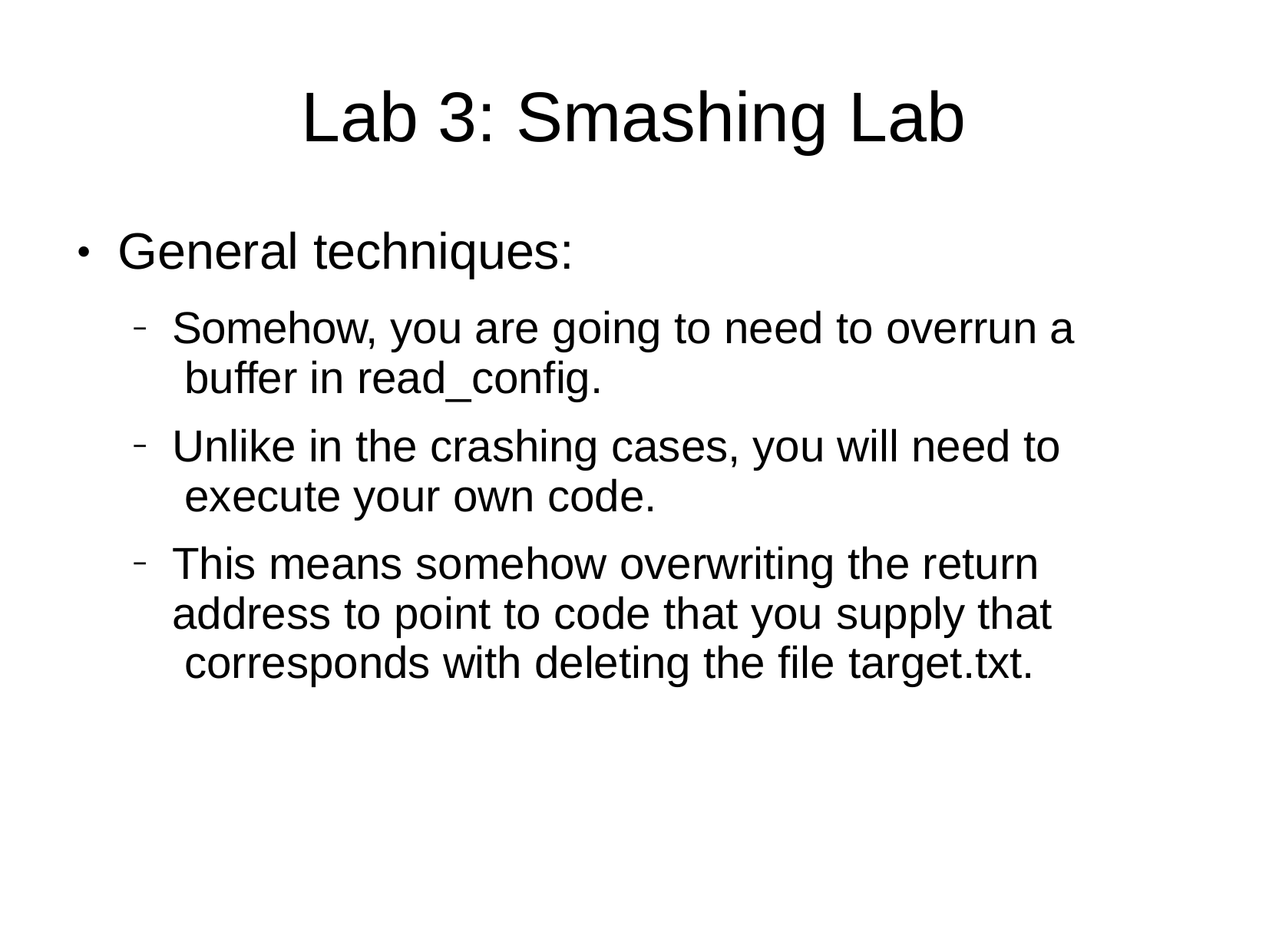

# Lab 3: Smashing Lab
General techniques:
●
Somehow, you are going to need to overrun a  buffer in read_config.
Unlike in the crashing cases, you will need to  execute your own code.
This means somehow overwriting the return  address to point to code that you supply that  corresponds with deleting the file target.txt.
–
–
–